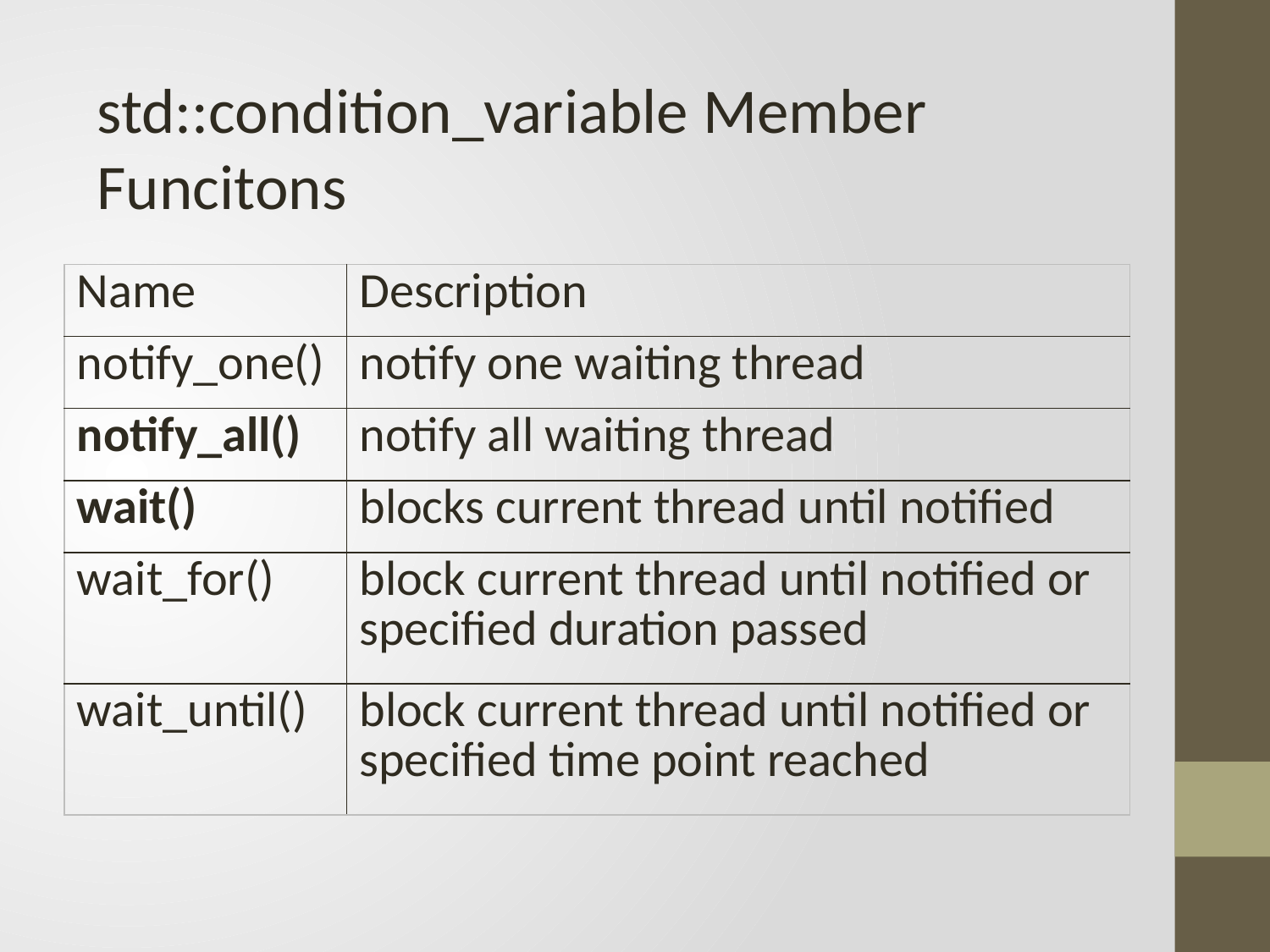

std::condition_variable Member Funcitons

| Name | Description |
| --- | --- |
| notify\_one() | notify one waiting thread |
| notify\_all() | notify all waiting thread |
| wait() | blocks current thread until notified |
| wait\_for() | block current thread until notified or specified duration passed |
| wait\_until() | block current thread until notified or specified time point reached |